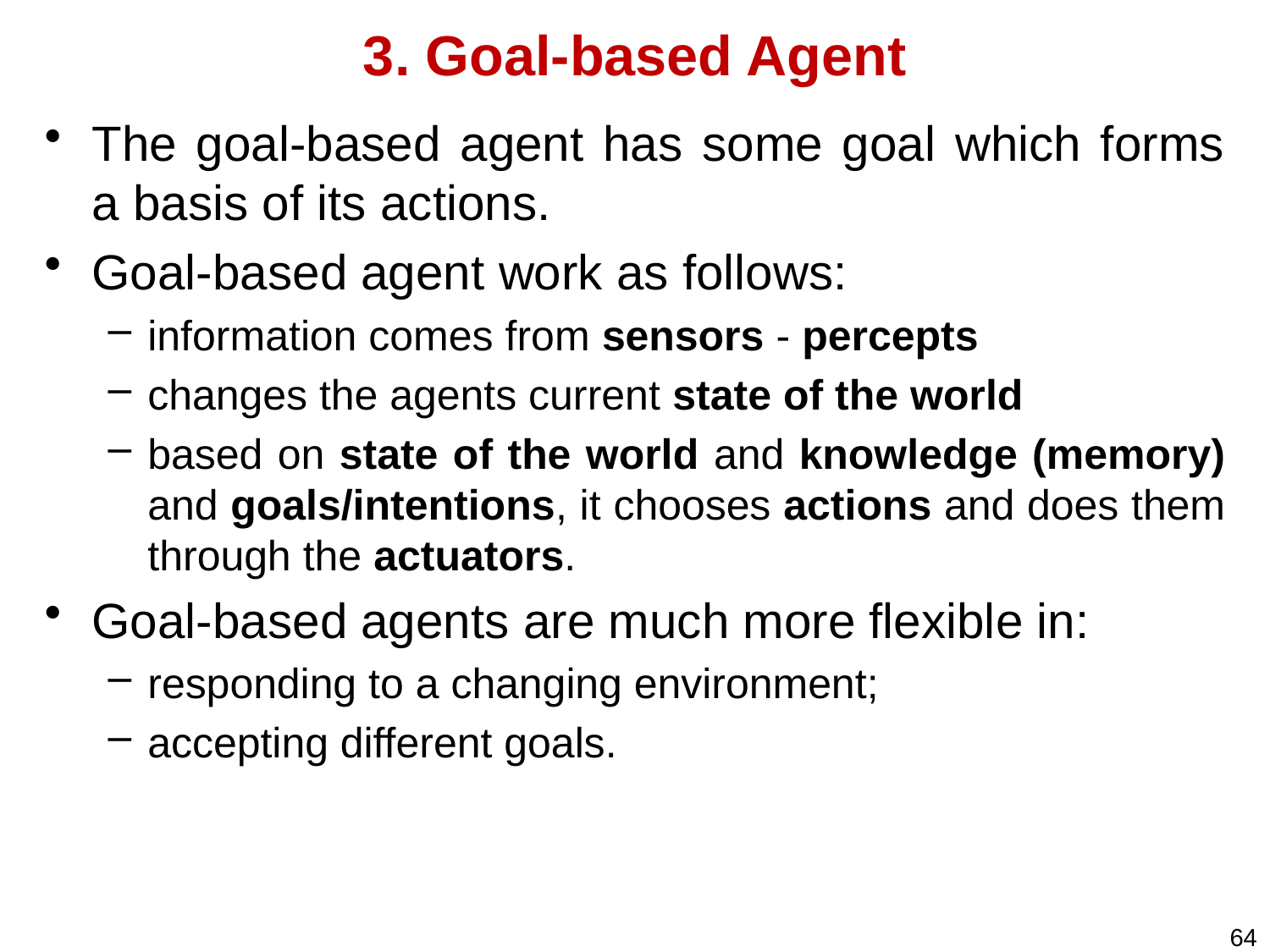

# 3. Goal-based Agent
The goal-based agent has some goal which forms a basis of its actions.
Goal-based agent work as follows:
information comes from sensors - percepts
changes the agents current state of the world
based on state of the world and knowledge (memory) and goals/intentions, it chooses actions and does them through the actuators.
Goal-based agents are much more flexible in:
responding to a changing environment;
accepting different goals.

64